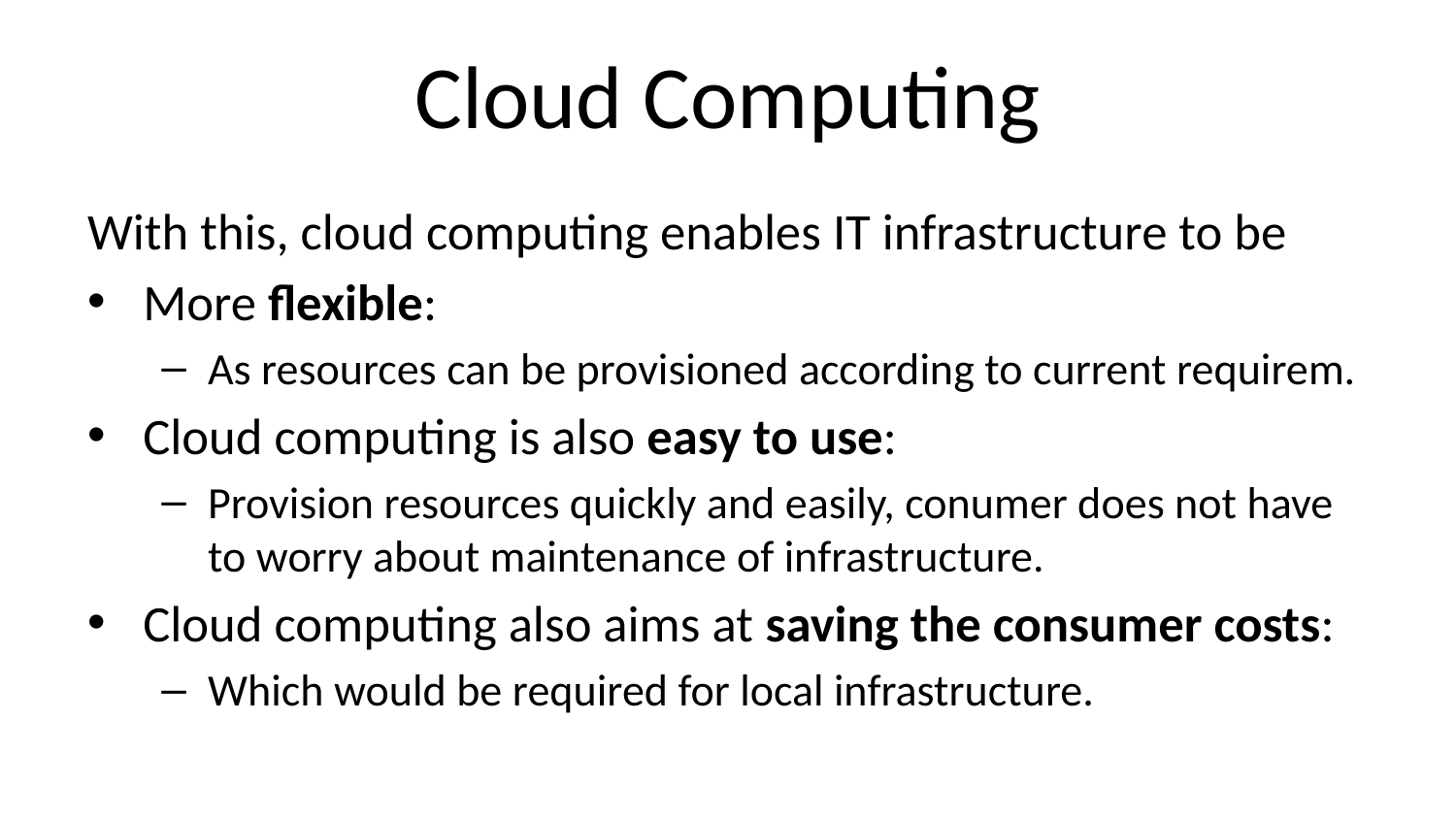

Cloud Computing
With this, cloud computing enables IT infrastructure to be
More flexible:
As resources can be provisioned according to current requirem.
Cloud computing is also easy to use:
Provision resources quickly and easily, conumer does not have to worry about maintenance of infrastructure.
Cloud computing also aims at saving the consumer costs:
Which would be required for local infrastructure.